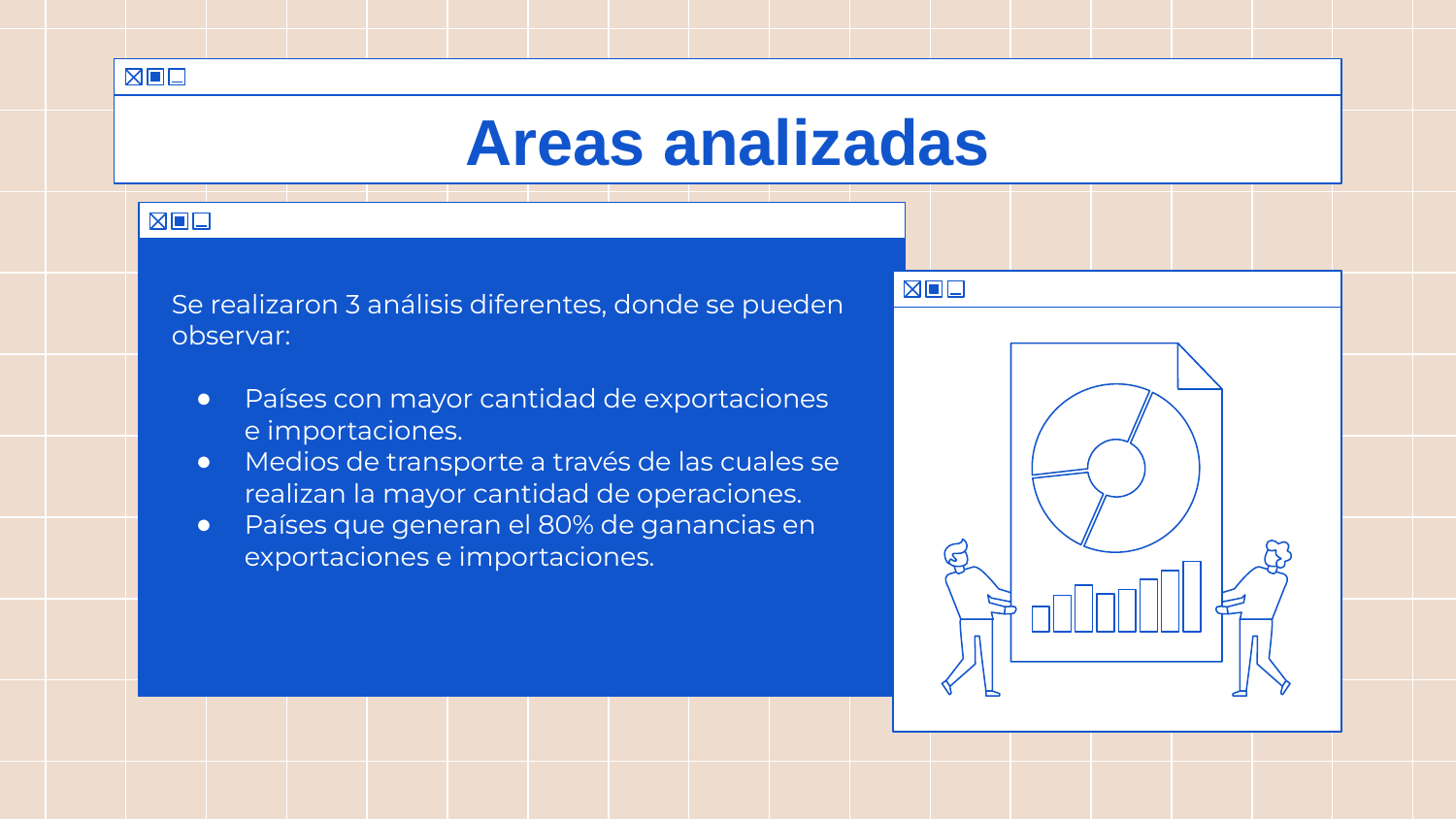

# Areas analizadas

Se realizaron 3 análisis diferentes, donde se pueden observar:

Países con mayor cantidad de exportaciones e importaciones.
Medios de transporte a través de las cuales se realizan la mayor cantidad de operaciones.
Países que generan el 80% de ganancias en exportaciones e importaciones.